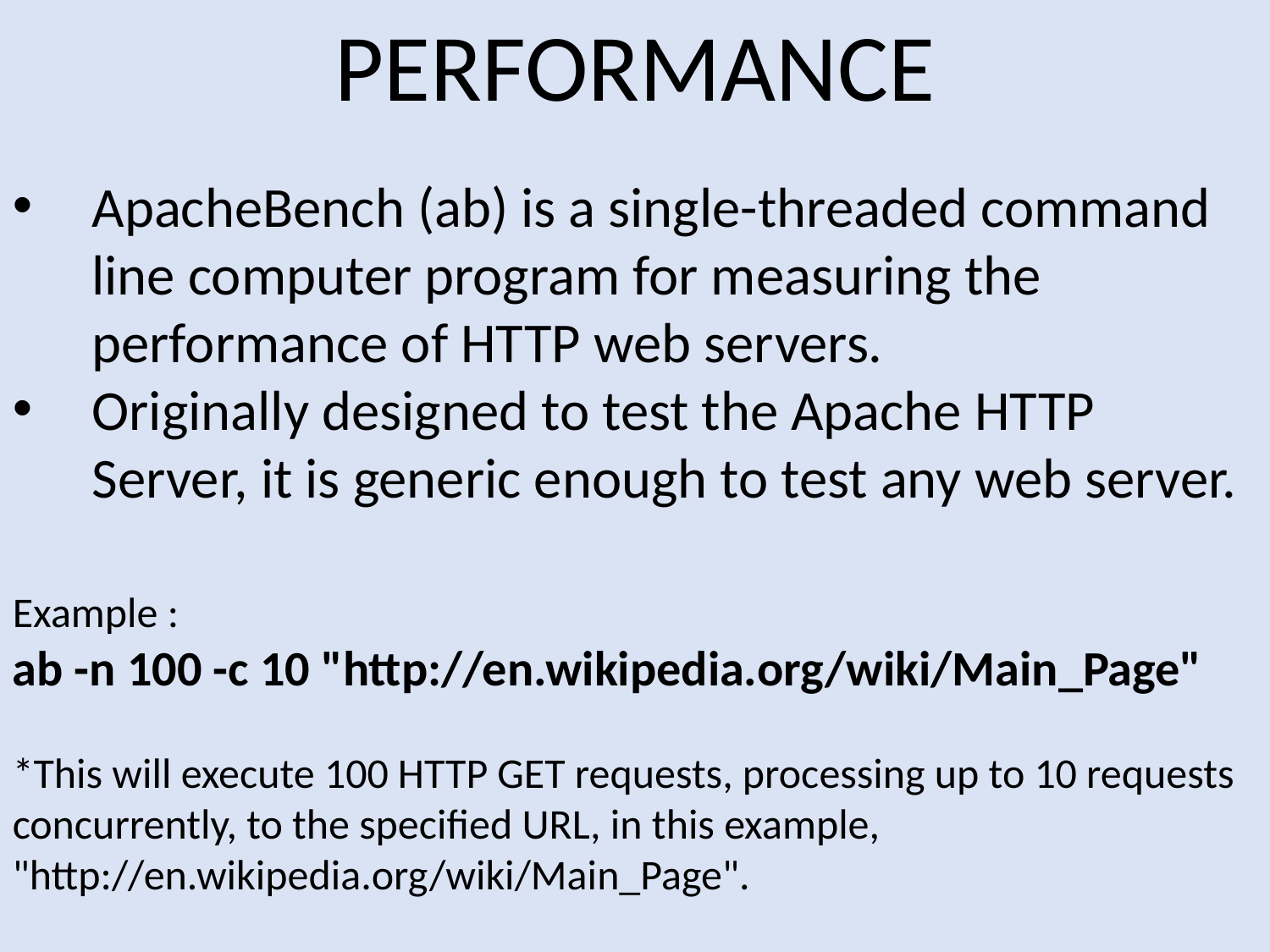

PERFORMANCE

ApacheBench (ab) is a single-threaded command line computer program for measuring the performance of HTTP web servers.
Originally designed to test the Apache HTTP Server, it is generic enough to test any web server.

Example :
ab -n 100 -c 10 "http://en.wikipedia.org/wiki/Main_Page"

*This will execute 100 HTTP GET requests, processing up to 10 requests concurrently, to the specified URL, in this example, "http://en.wikipedia.org/wiki/Main_Page".